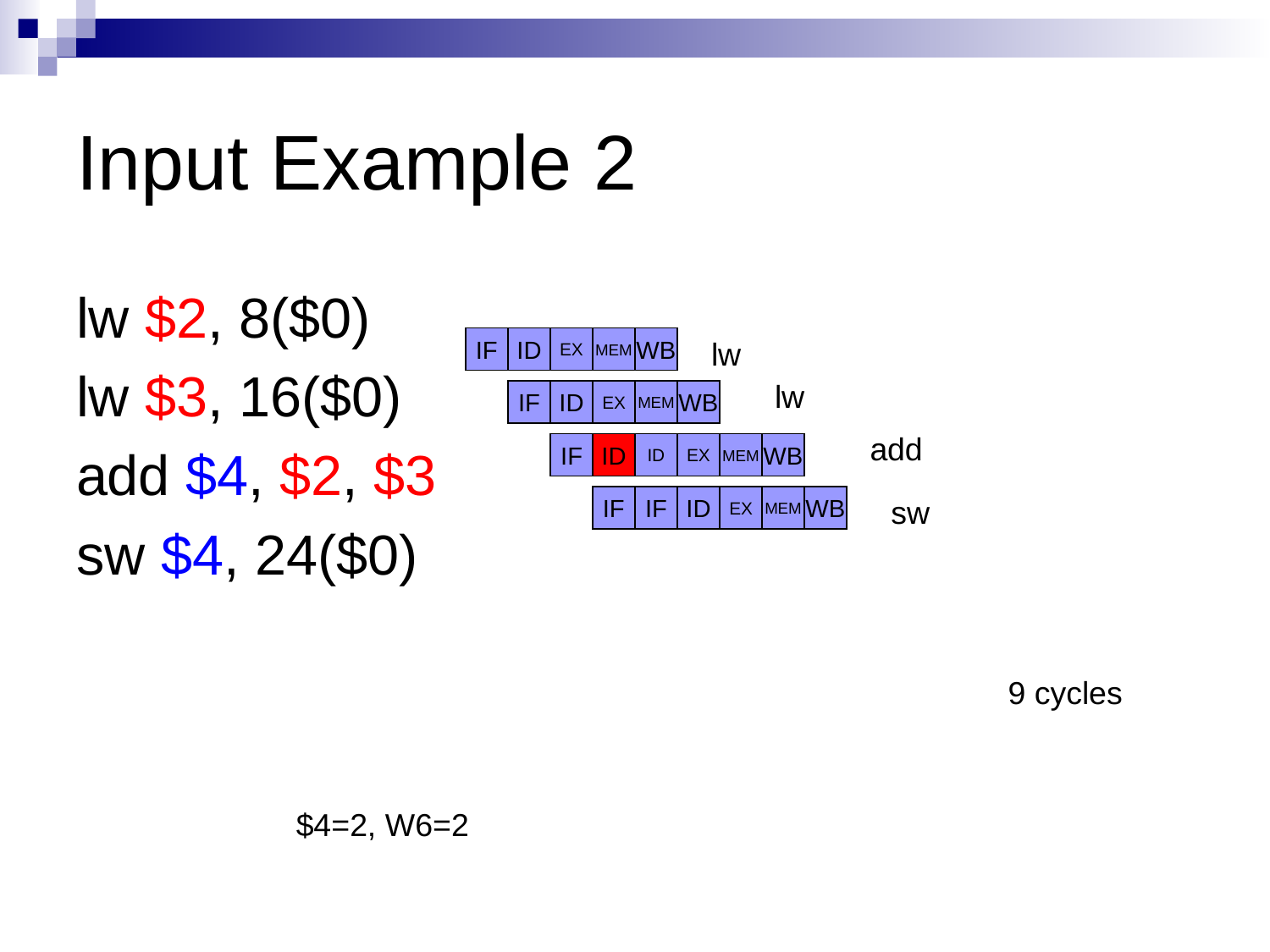

# Input Example 2
lw $2, 8($0)
lw $3, 16($0)
add $4, $2, $3
sw $4, 24($0)
IF
ID
EX
MEM
WB
lw
lw
IF
ID
EX
MEM
WB
add
IF
ID
ID
EX
MEM
WB
IF
IF
ID
EX
MEM
WB
sw
9 cycles
$4=2, W6=2